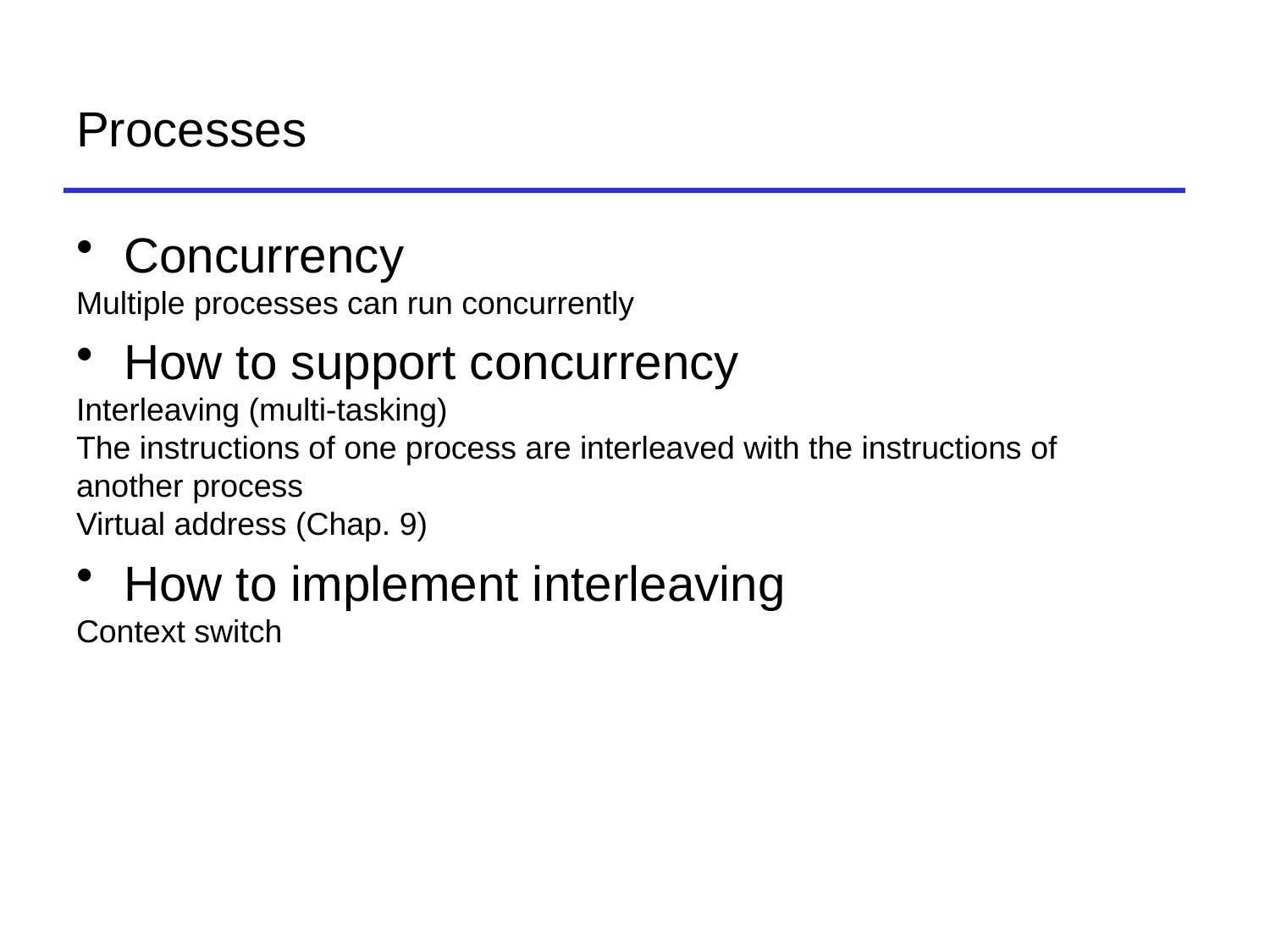

# Processes
Concurrency
Multiple processes can run concurrently
How to support concurrency
Interleaving (multi-tasking)
The instructions of one process are interleaved with the instructions of another process
Virtual address (Chap. 9)
How to implement interleaving
Context switch